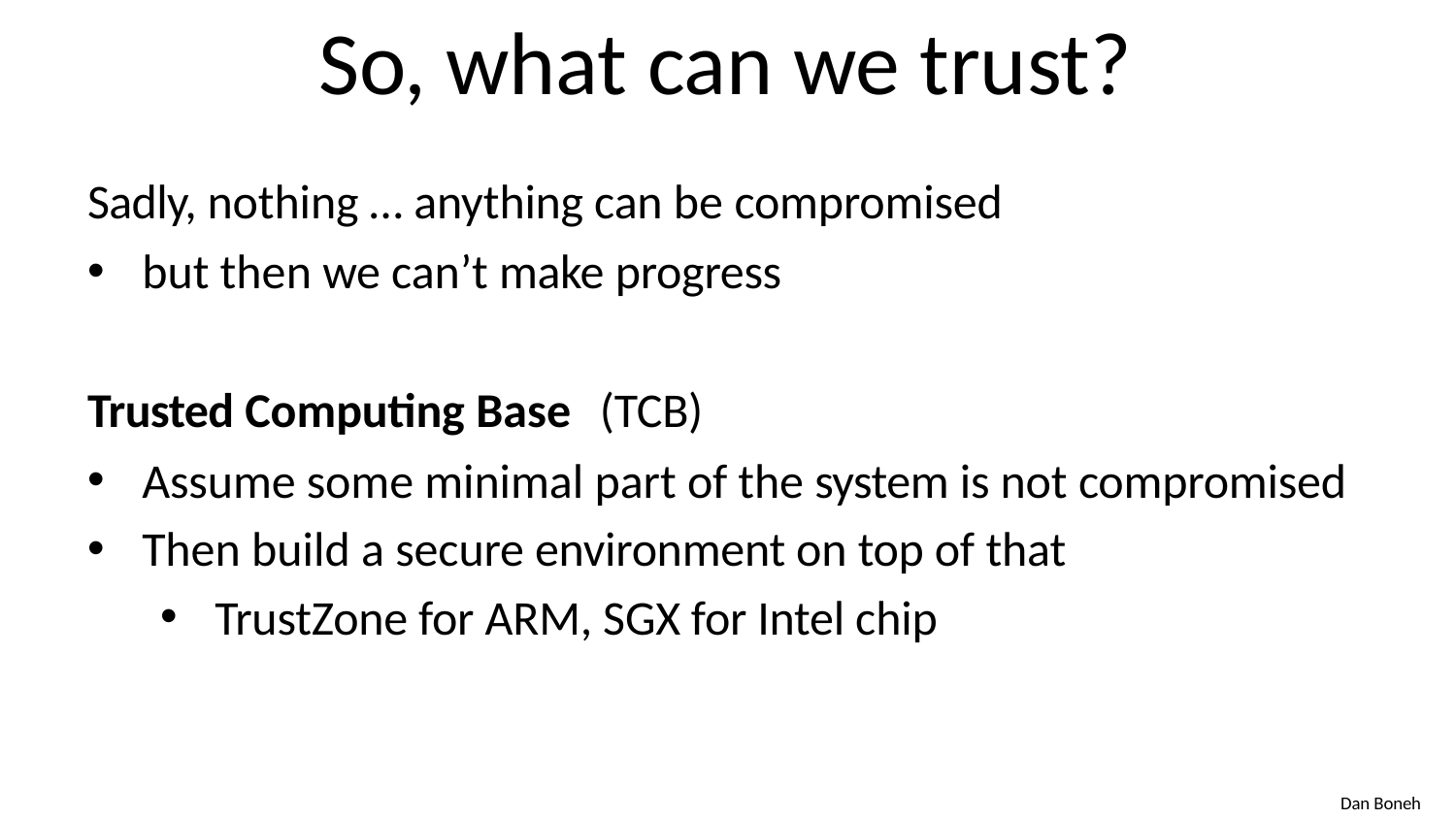

# So, what can we trust?
Sadly, nothing … anything can be compromised
but then we can’t make progress

Trusted Computing Base	(TCB)
Assume some minimal part of the system is not compromised
Then build a secure environment on top of that
TrustZone for ARM, SGX for Intel chip
Dan Boneh